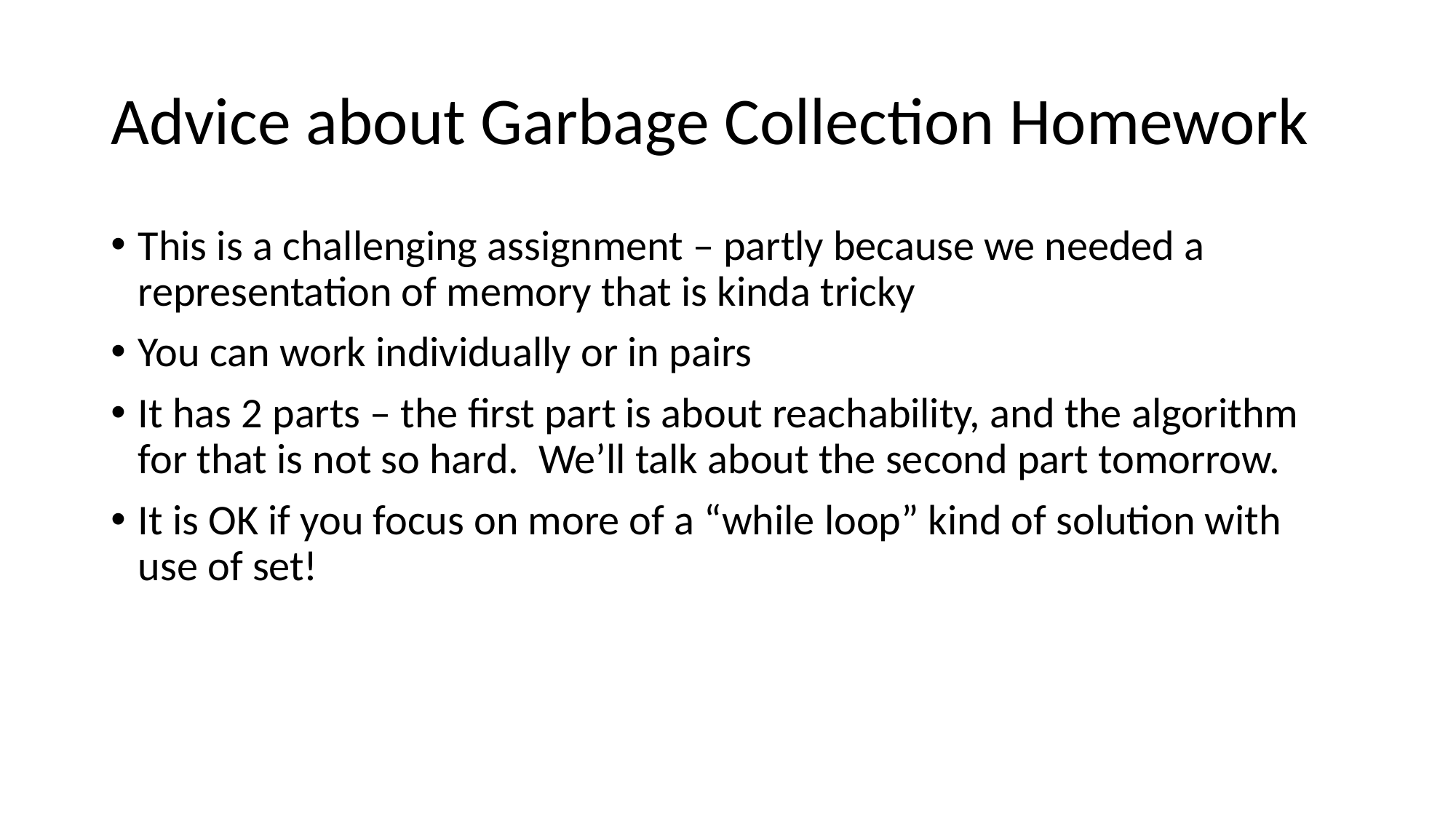

# Advice about Garbage Collection Homework
This is a challenging assignment – partly because we needed a representation of memory that is kinda tricky
You can work individually or in pairs
It has 2 parts – the first part is about reachability, and the algorithm for that is not so hard.  We’ll talk about the second part tomorrow.
It is OK if you focus on more of a “while loop” kind of solution with use of set!